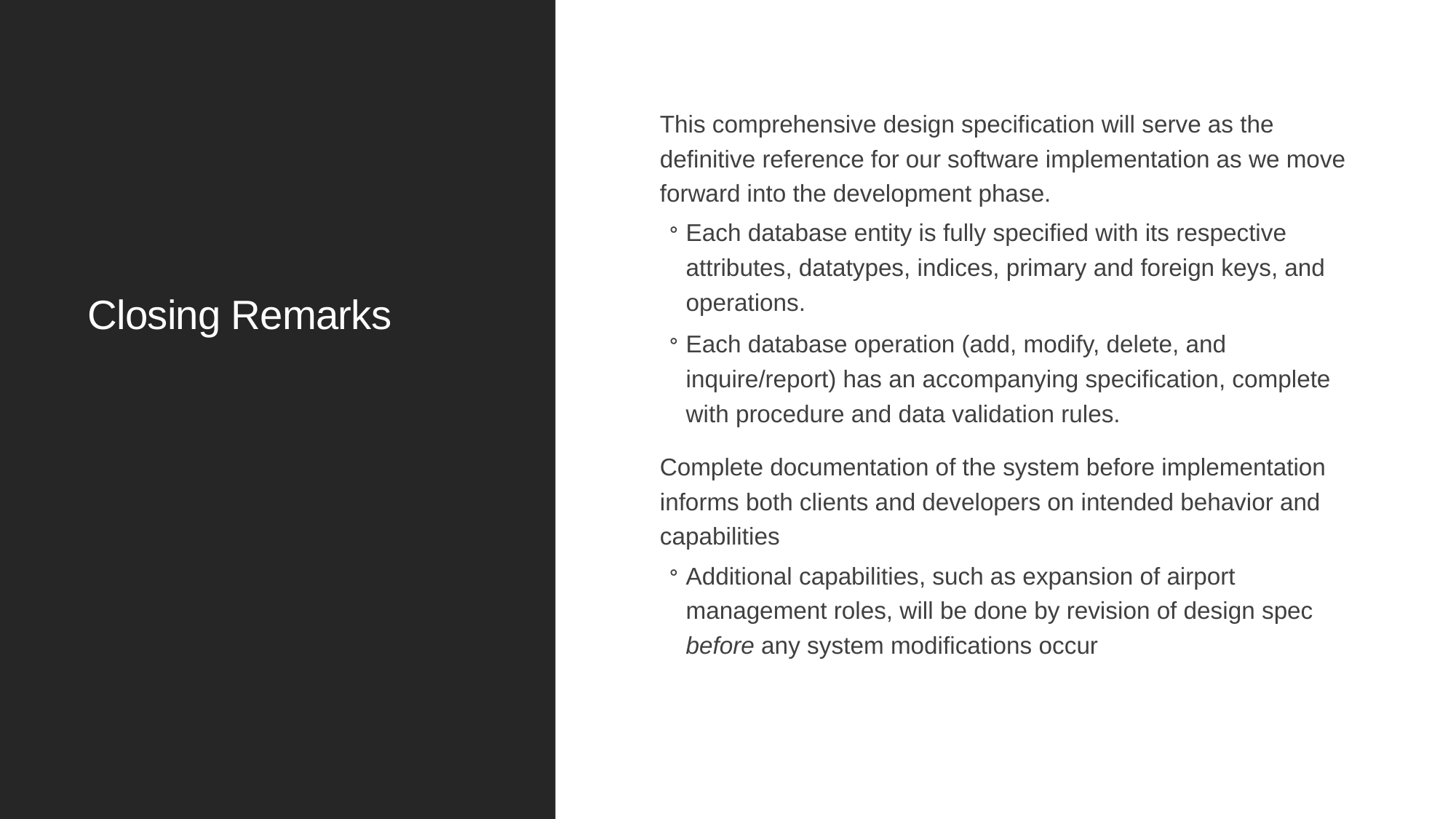

# Closing Remarks
This comprehensive design specification will serve as the definitive reference for our software implementation as we move forward into the development phase.
Each database entity is fully specified with its respective attributes, datatypes, indices, primary and foreign keys, and operations.
Each database operation (add, modify, delete, and inquire/report) has an accompanying specification, complete with procedure and data validation rules.
Complete documentation of the system before implementation informs both clients and developers on intended behavior and capabilities
Additional capabilities, such as expansion of airport management roles, will be done by revision of design spec before any system modifications occur